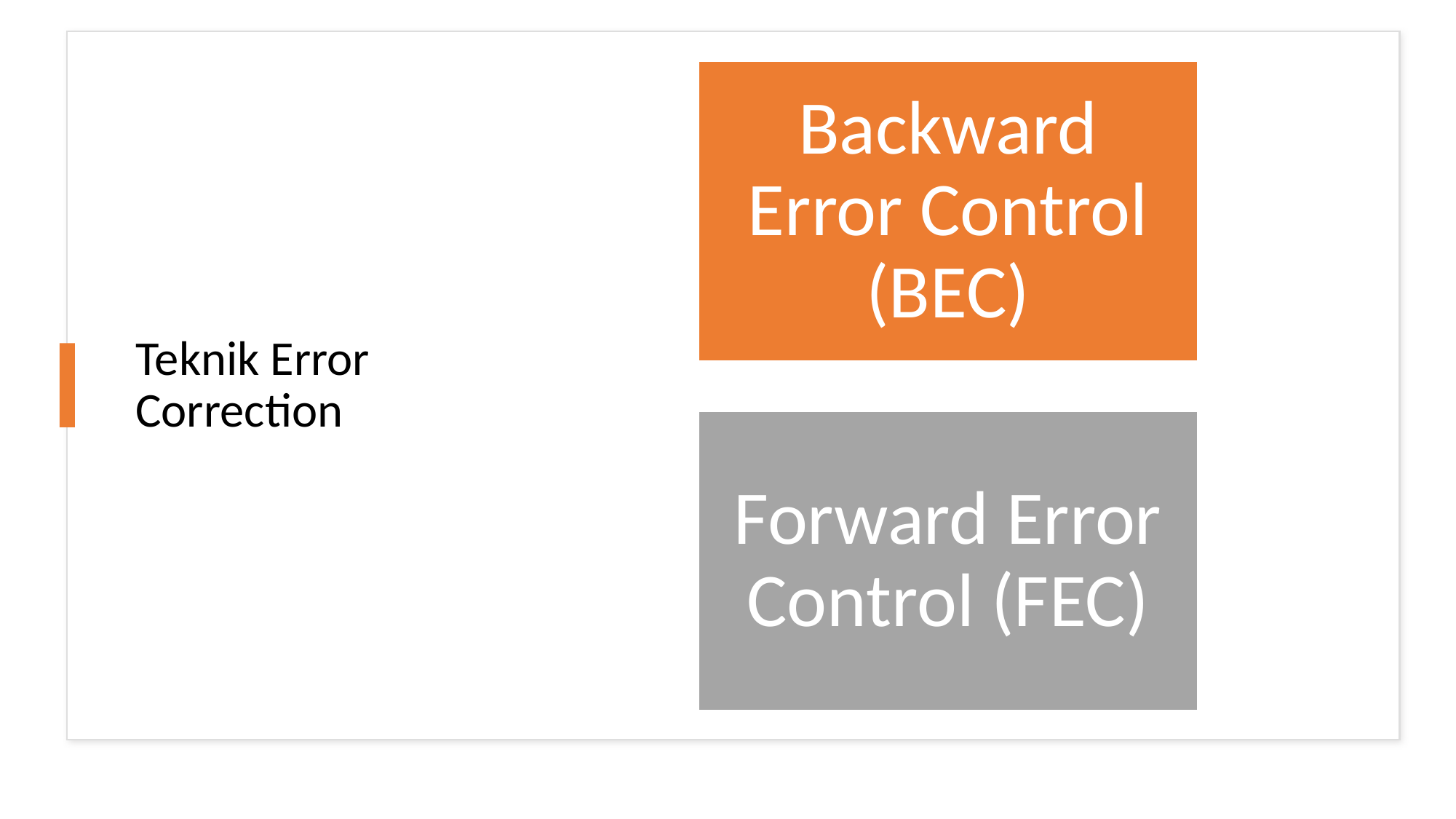

# Teknik Error Correction
Backward Error Control (BEC)
Forward Error Control (FEC)